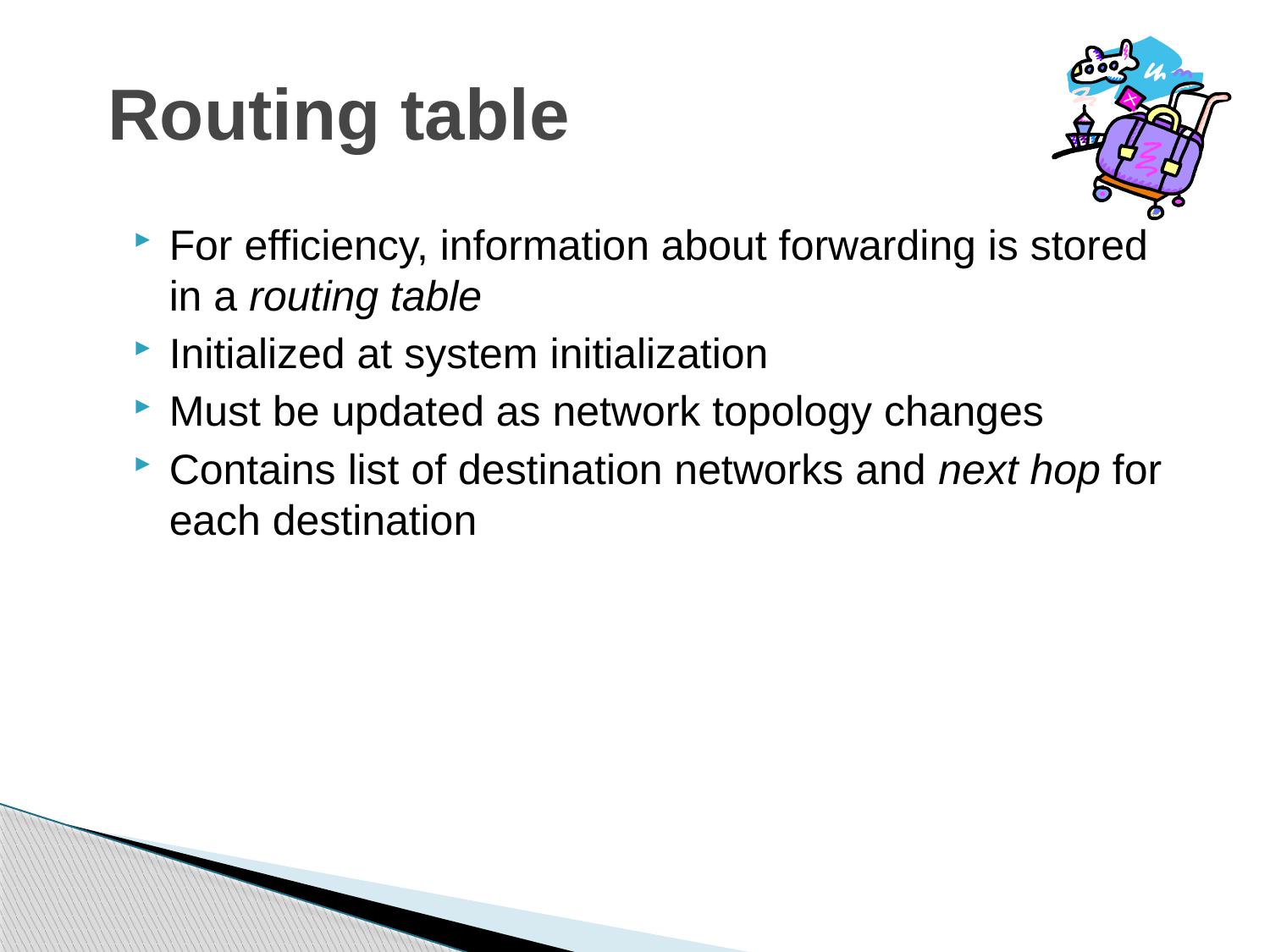

# Routing table
For efficiency, information about forwarding is stored in a routing table
Initialized at system initialization
Must be updated as network topology changes
Contains list of destination networks and next hop for each destination